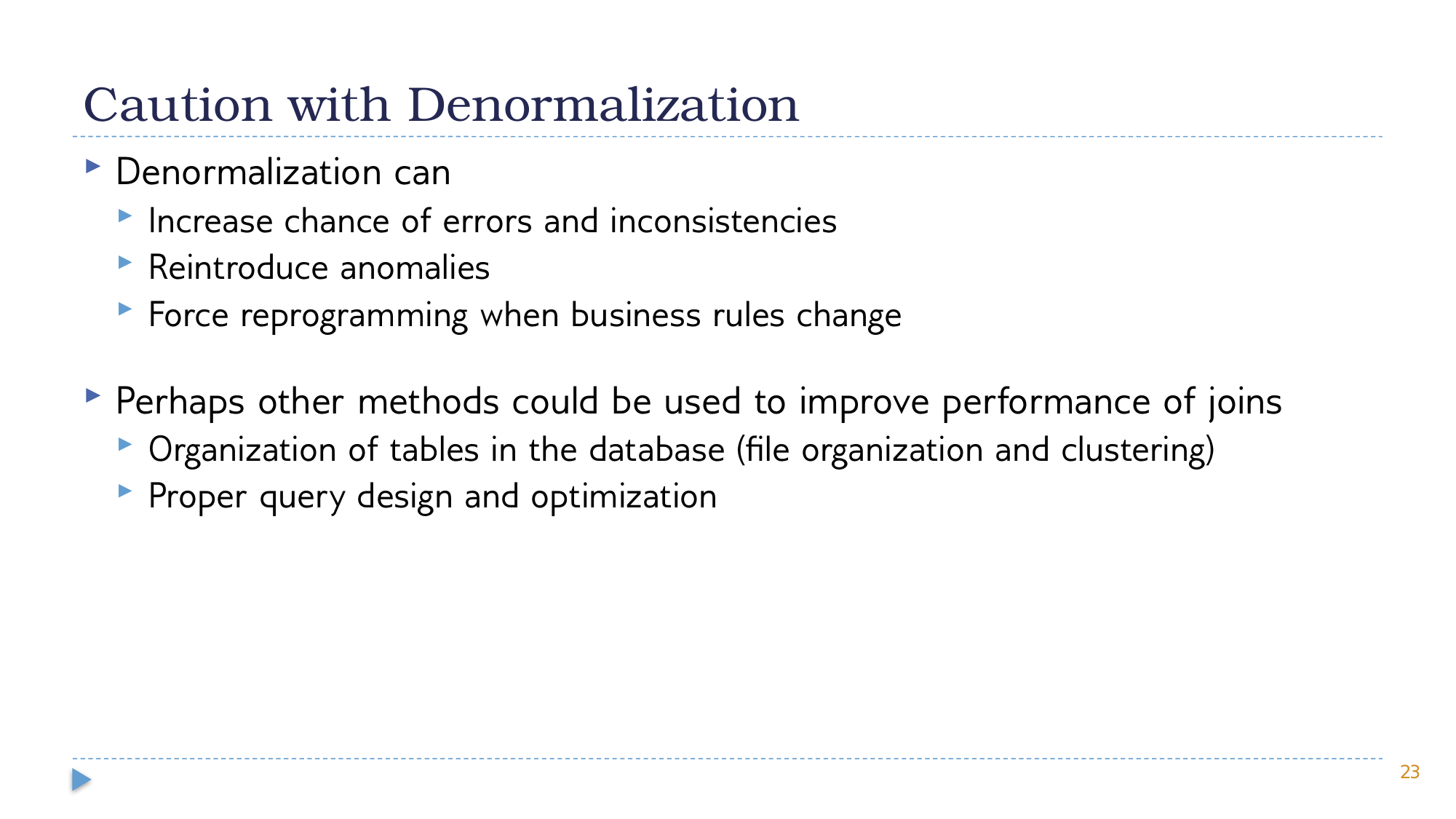

# Caution with Denormalization
Denormalization can
Increase chance of errors and inconsistencies
Reintroduce anomalies
Force reprogramming when business rules change
Perhaps other methods could be used to improve performance of joins
Organization of tables in the database (file organization and clustering)
Proper query design and optimization

23